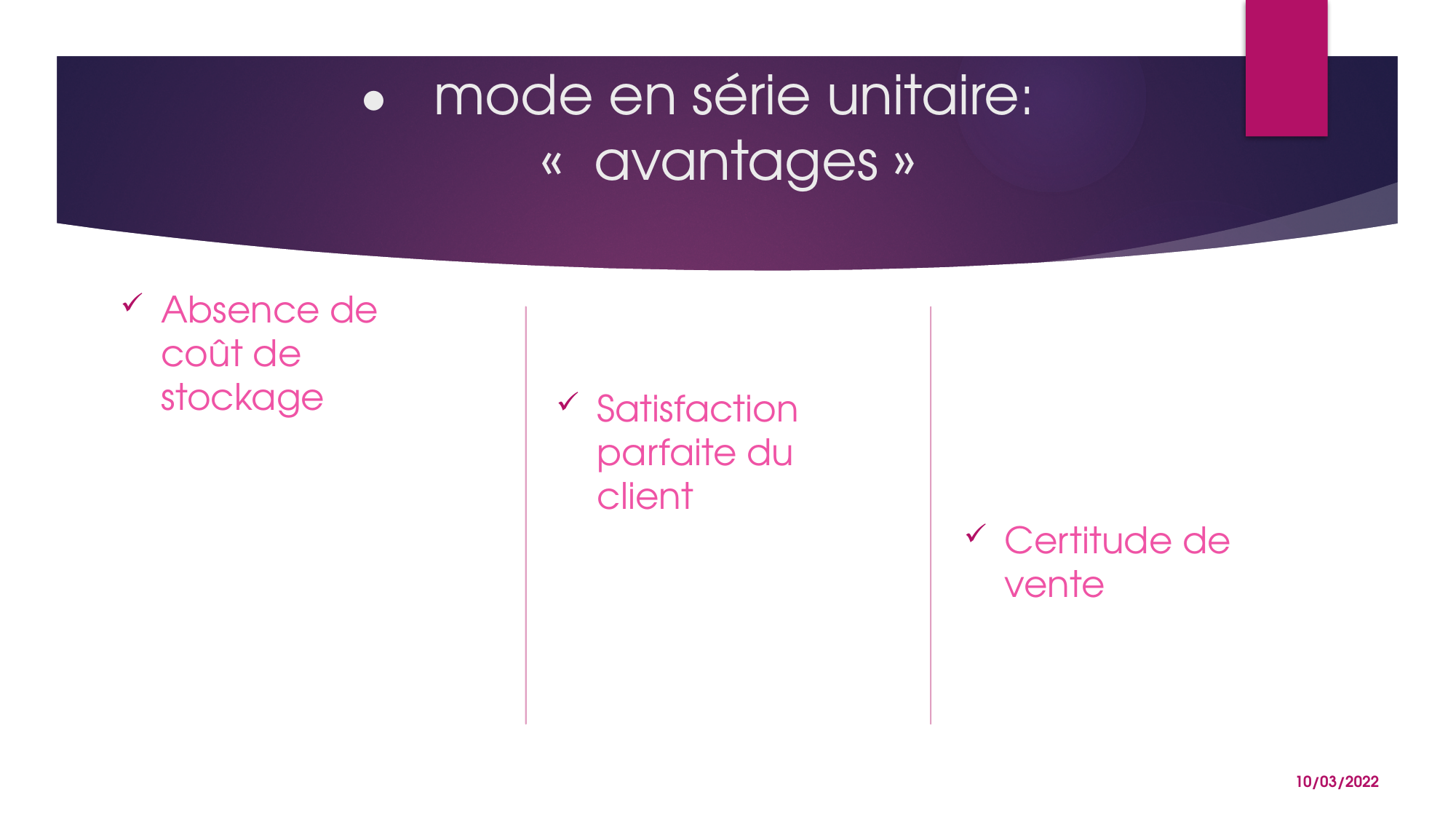

# •   mode en série unitaire:  «  avantages »
Absence de coût de stockage
Satisfaction parfaite du client
Certitude de vente
10/03/2022